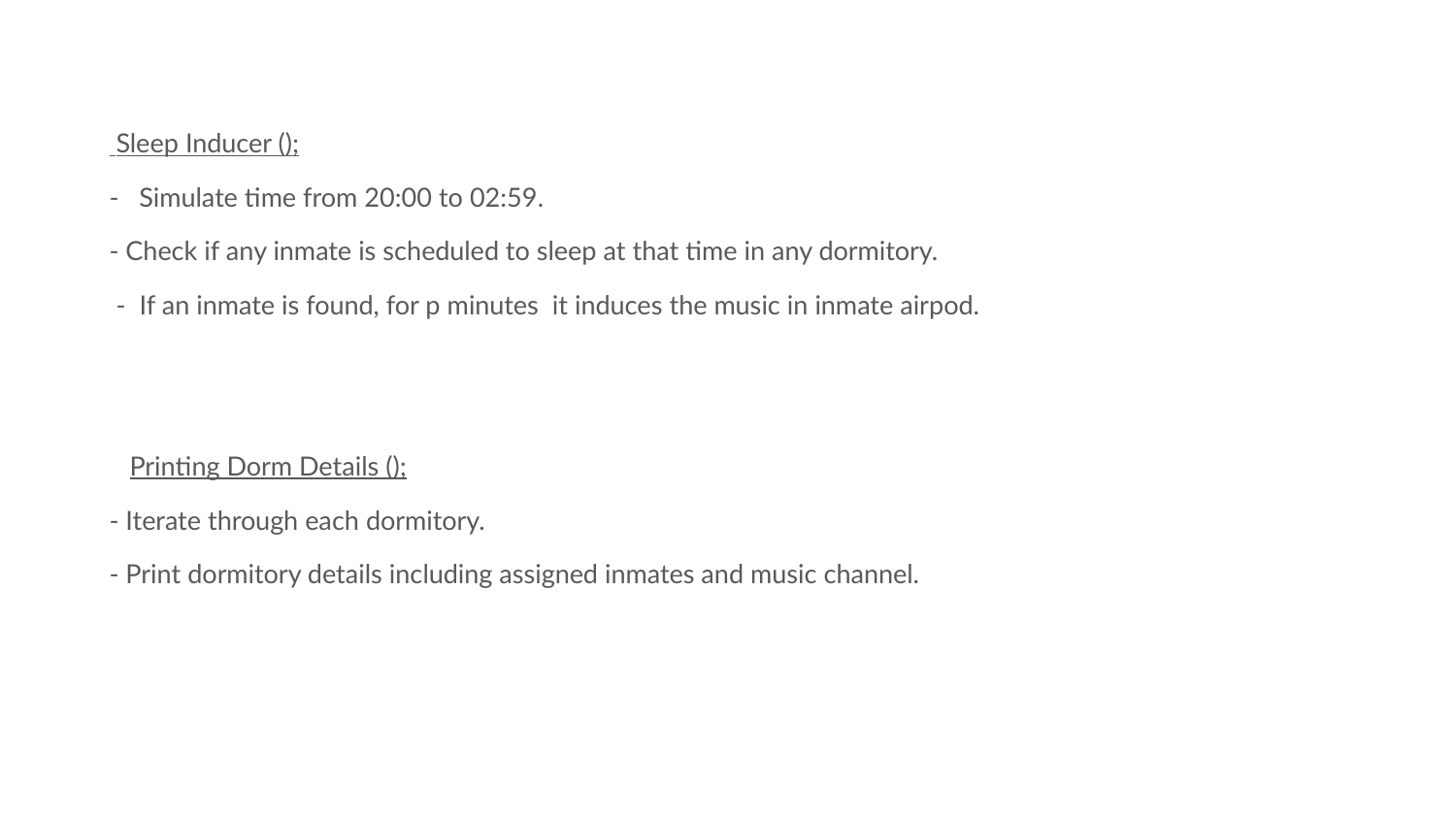

Sleep Inducer ();
     -   Simulate time from 20:00 to 02:59.
     - Check if any inmate is scheduled to sleep at that time in any dormitory.
      -  If an inmate is found, for p minutes  it induces the music in inmate airpod.

        Printing Dorm Details ();
     - Iterate through each dormitory.
     - Print dormitory details including assigned inmates and music channel.